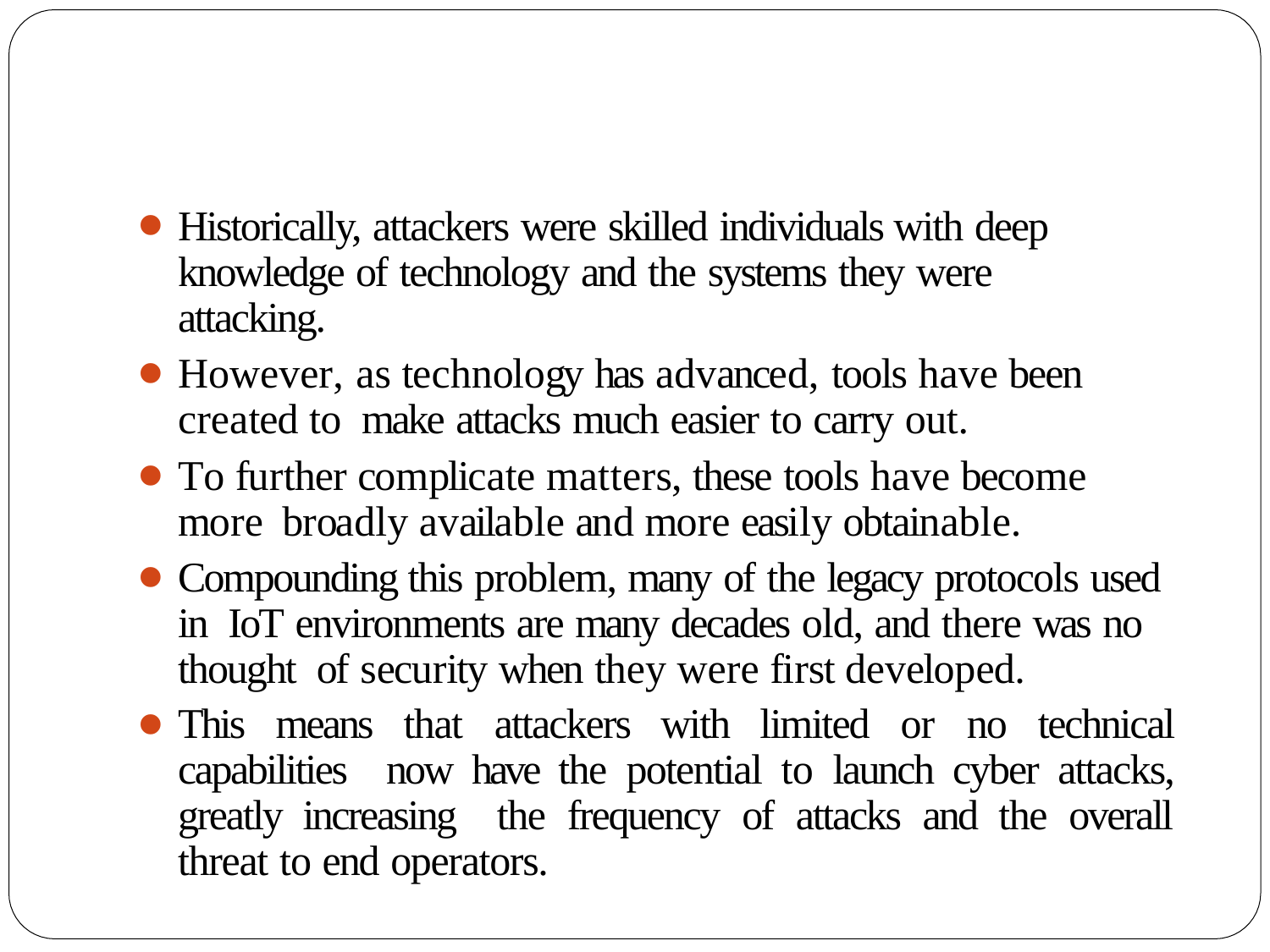

Historically, attackers were skilled individuals with deep  knowledge of technology and the systems they were attacking.
However, as technology has advanced, tools have been created to  make attacks much easier to carry out.
To further complicate matters, these tools have become more  broadly available and more easily obtainable.
Compounding this problem, many of the legacy protocols used in  IoT environments are many decades old, and there was no thought  of security when they were first developed.
This means that attackers with limited or no technical capabilities  now have the potential to launch cyber attacks, greatly increasing  the frequency of attacks and the overall threat to end operators.